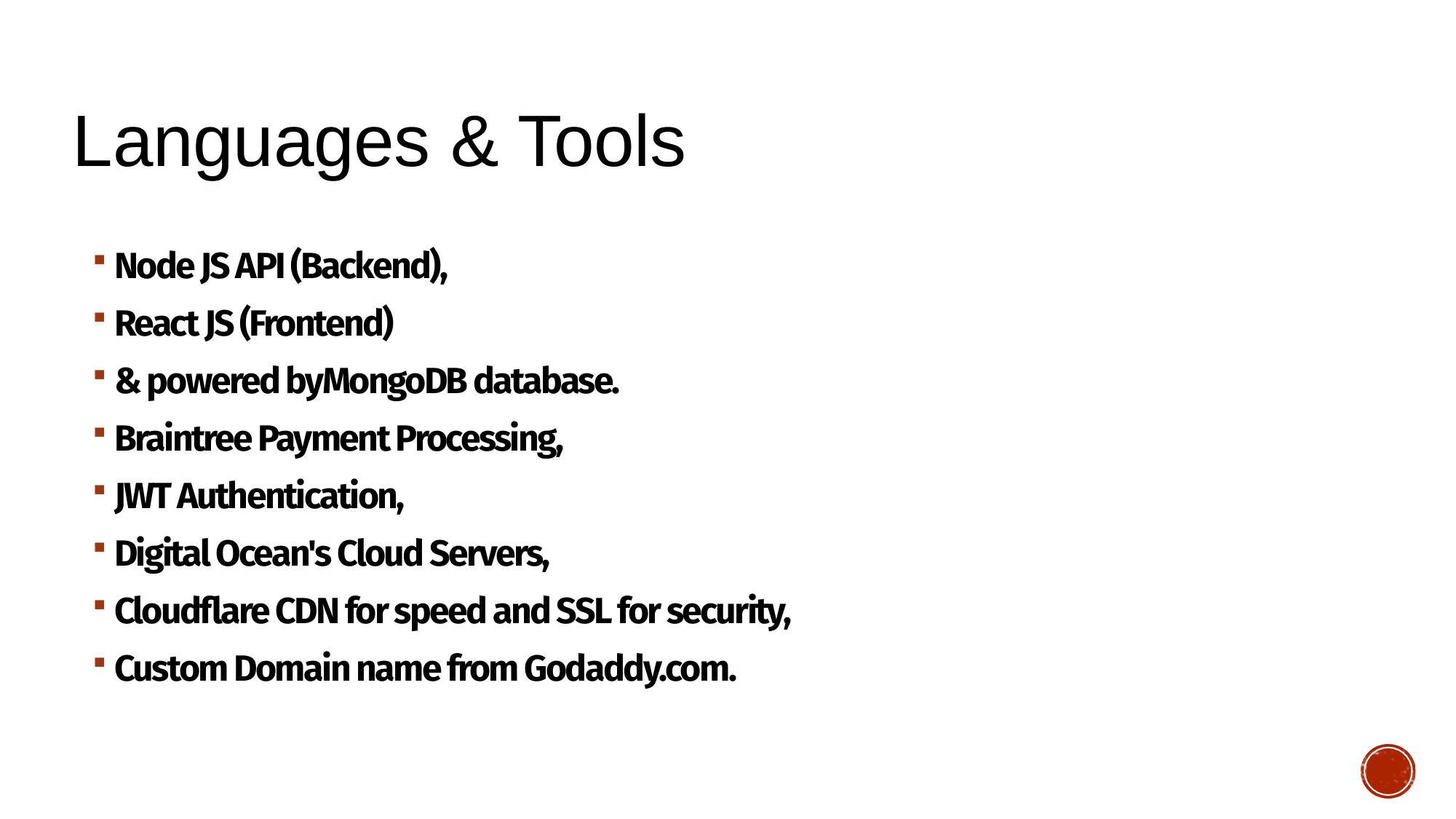

Languages & Tools
Node JS API (Backend),
React JS (Frontend)
& powered byMongoDB database.
Braintree Payment Processing,
JWT Authentication,
Digital Ocean's Cloud Servers,
Cloudflare CDN for speed and SSL for security,
Custom Domain name from Godaddy.com.